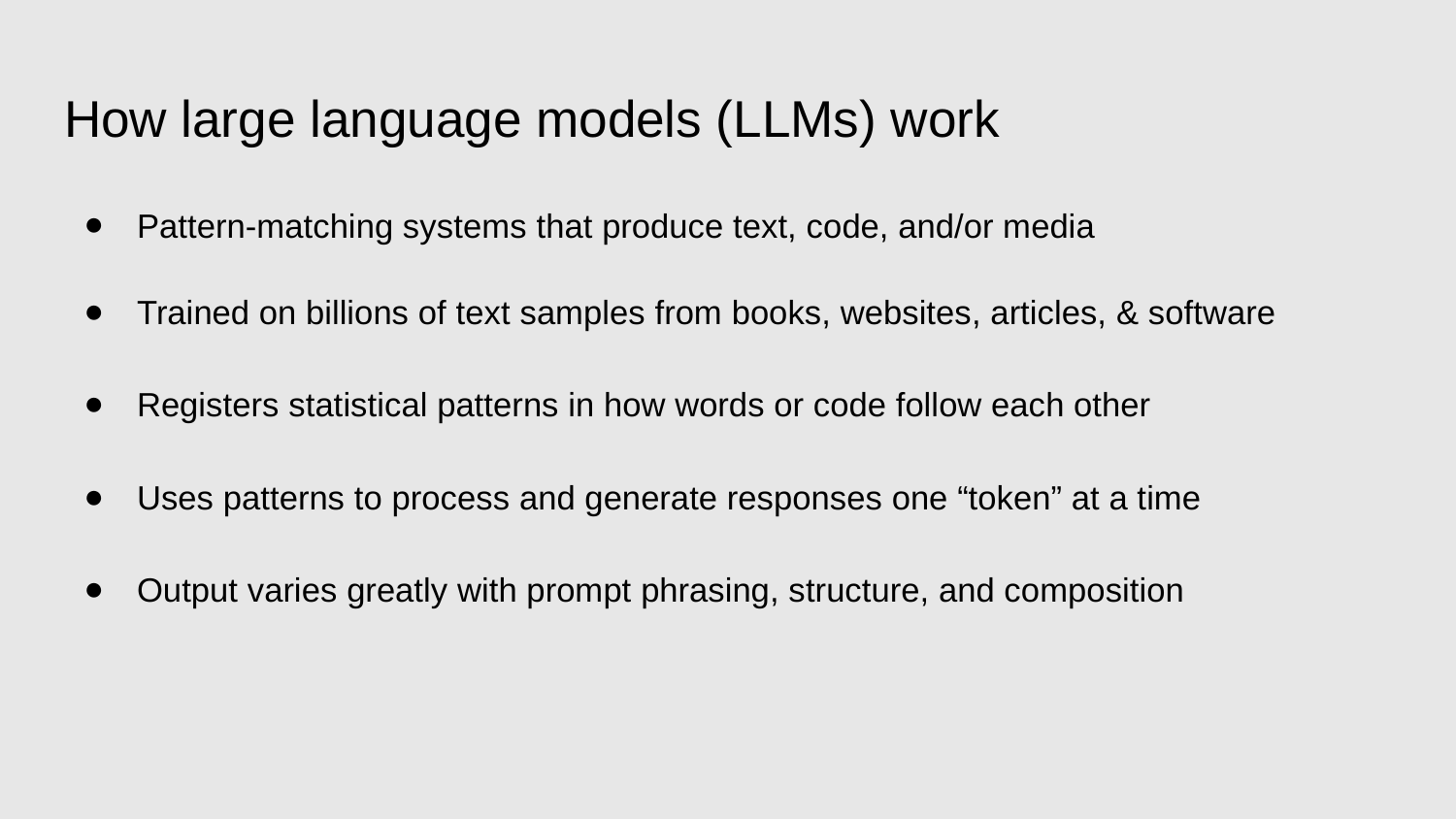

# How large language models (LLMs) work

Pattern-matching systems that produce text, code, and/or media
Trained on billions of text samples from books, websites, articles, & software
Registers statistical patterns in how words or code follow each other
Uses patterns to process and generate responses one “token” at a time
Output varies greatly with prompt phrasing, structure, and composition